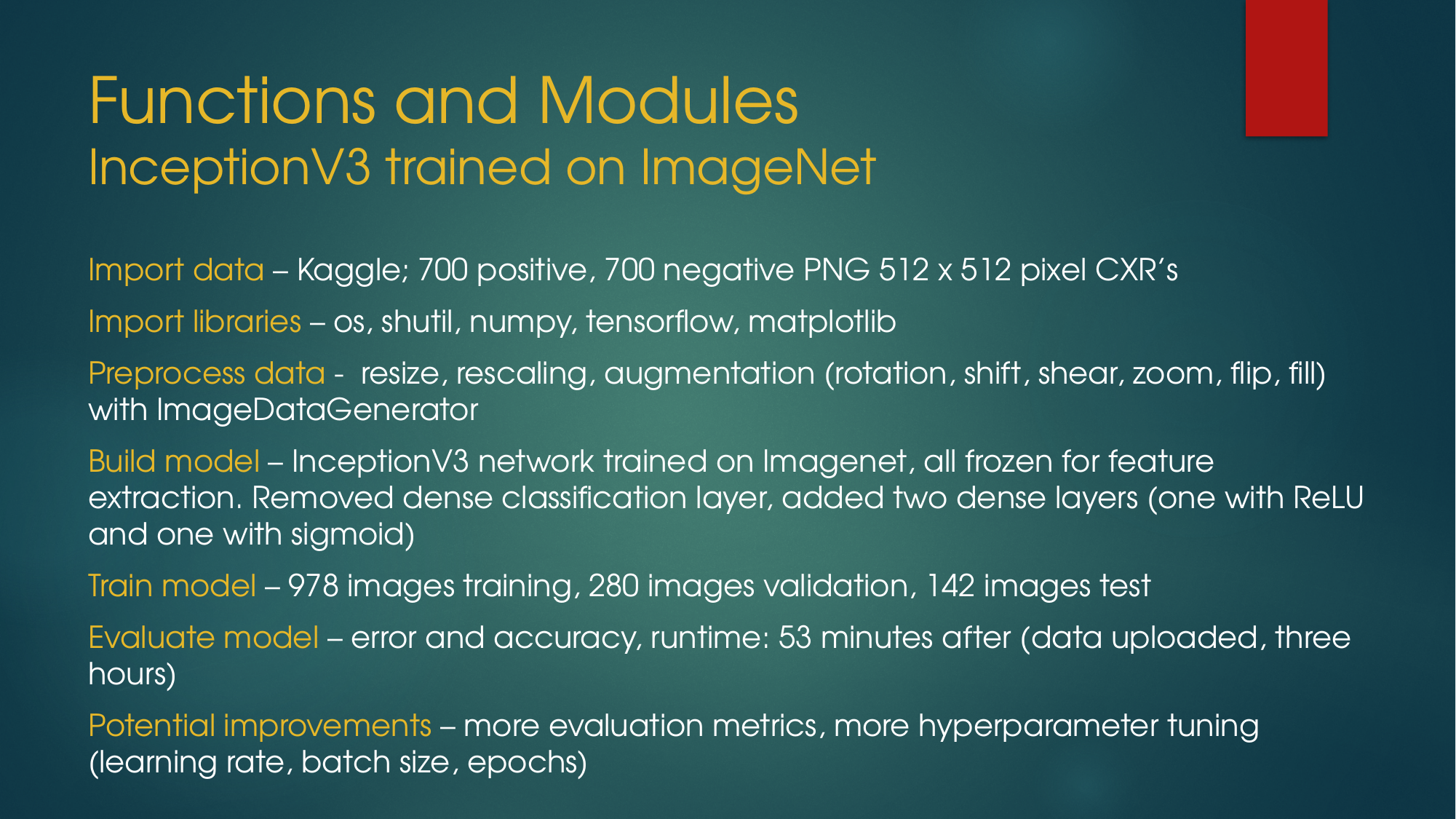

# Functions and Modules InceptionV3 trained on ImageNet
Import data – Kaggle; 700 positive, 700 negative PNG 512 x 512 pixel CXR’s
Import libraries – os, shutil, numpy, tensorflow, matplotlib
Preprocess data -  resize, rescaling, augmentation (rotation, shift, shear, zoom, flip, fill) with ImageDataGenerator
Build model – InceptionV3 network trained on Imagenet, all frozen for feature extraction. Removed dense classification layer, added two dense layers (one with ReLU and one with sigmoid)
Train model – 978 images training, 280 images validation, 142 images test
Evaluate model – error and accuracy, runtime: 53 minutes after (data uploaded, three  hours)
Potential improvements – more evaluation metrics, more hyperparameter tuning (learning rate, batch size, epochs)